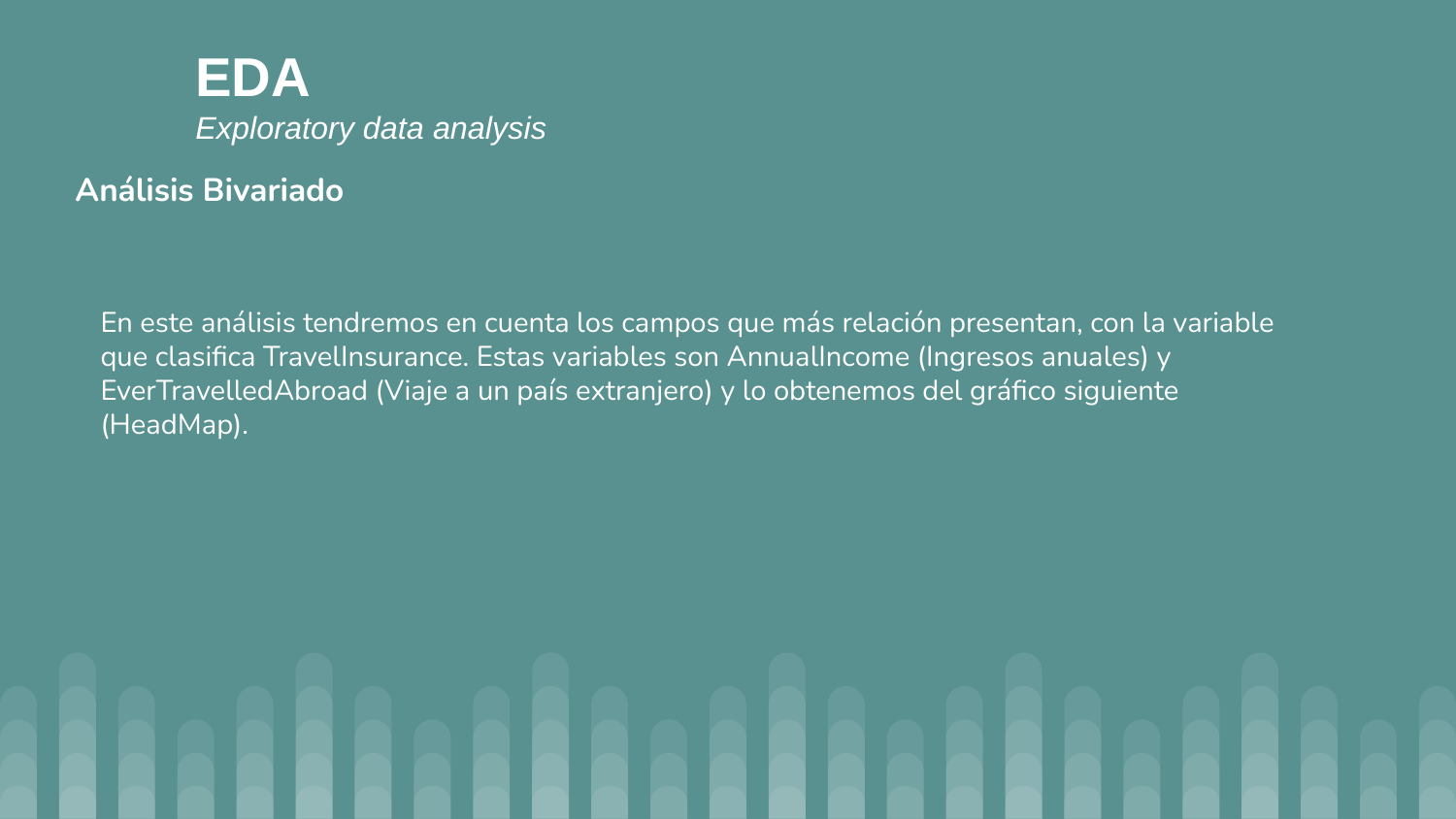

# EDA
Exploratory data analysis

Análisis Bivariado
En este análisis tendremos en cuenta los campos que más relación presentan, con la variable que clasifica TravelInsurance. Estas variables son AnnualIncome (Ingresos anuales) y EverTravelledAbroad (Viaje a un país extranjero) y lo obtenemos del gráfico siguiente (HeadMap).